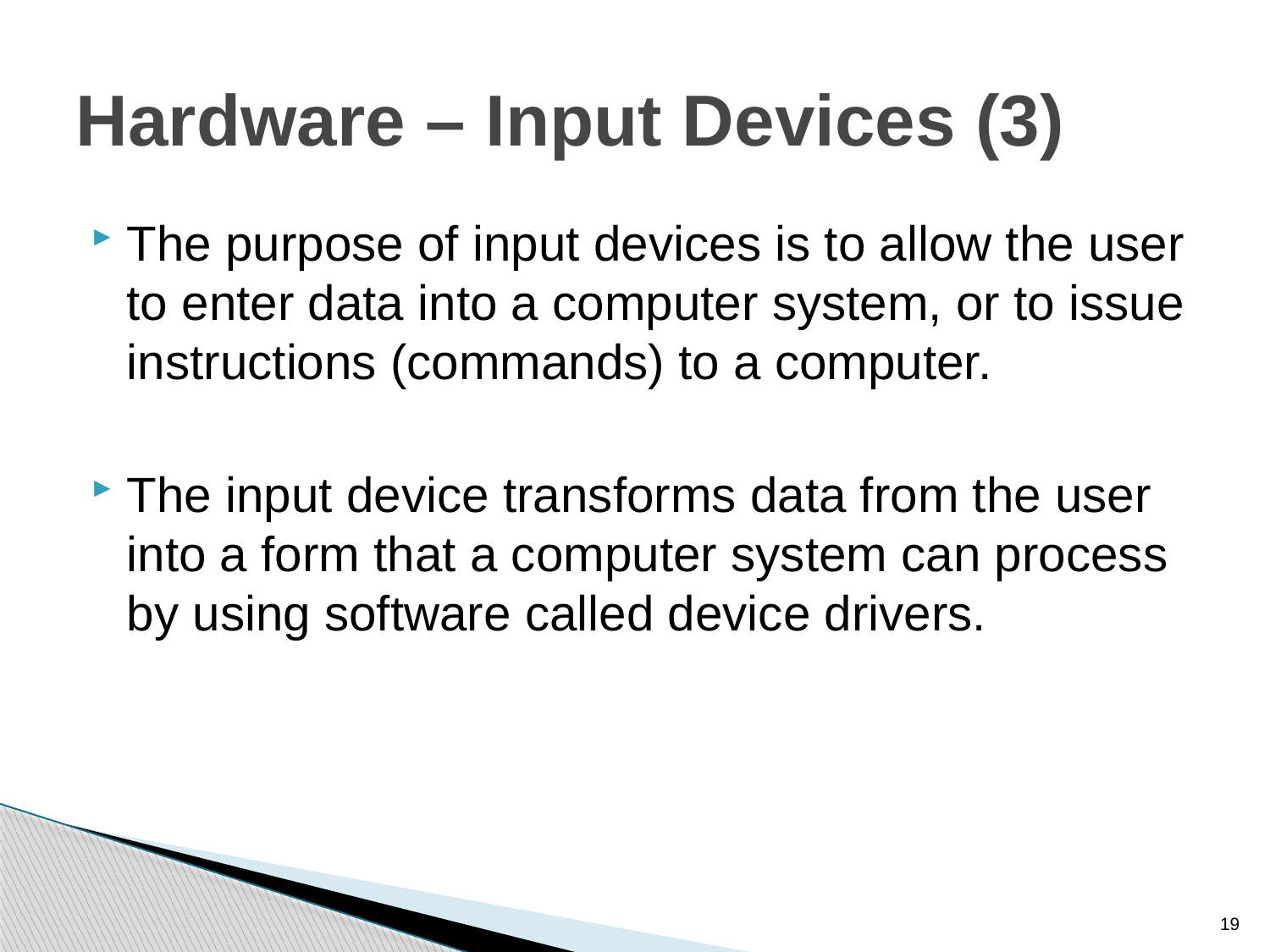

# Hardware – Input Devices (3)
The purpose of input devices is to allow the user to enter data into a computer system, or to issue instructions (commands) to a computer.

The input device transforms data from the user into a form that a computer system can process by using software called device drivers.

19